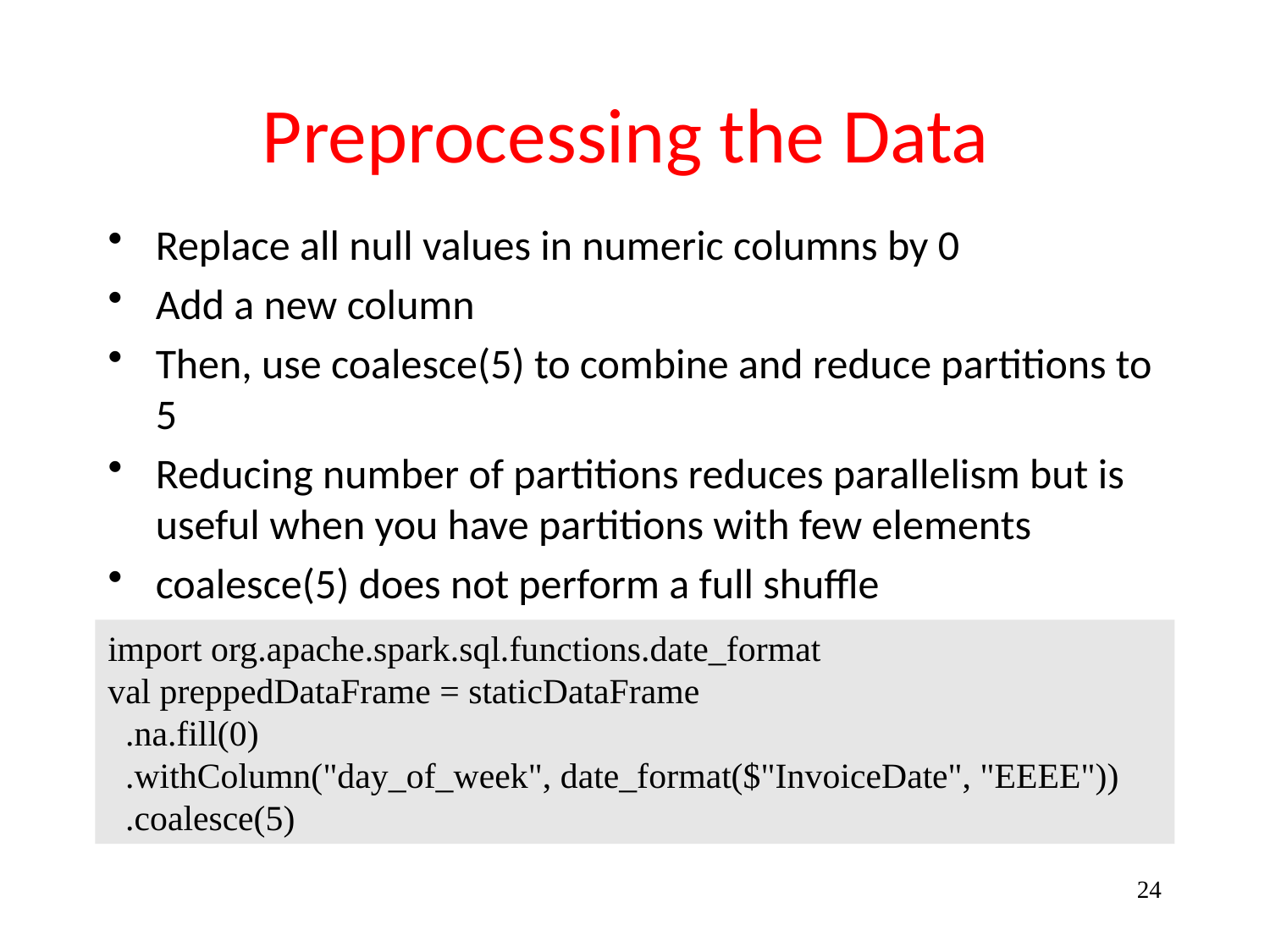

# Preprocessing the Data
Replace all null values in numeric columns by 0
Add a new column
Then, use coalesce(5) to combine and reduce partitions to 5
Reducing number of partitions reduces parallelism but is useful when you have partitions with few elements
coalesce(5) does not perform a full shuffle
import org.apache.spark.sql.functions.date_format
val preppedDataFrame = staticDataFrame
  .na.fill(0)
  .withColumn("day_of_week", date_format($"InvoiceDate", "EEEE"))
  .coalesce(5)
24